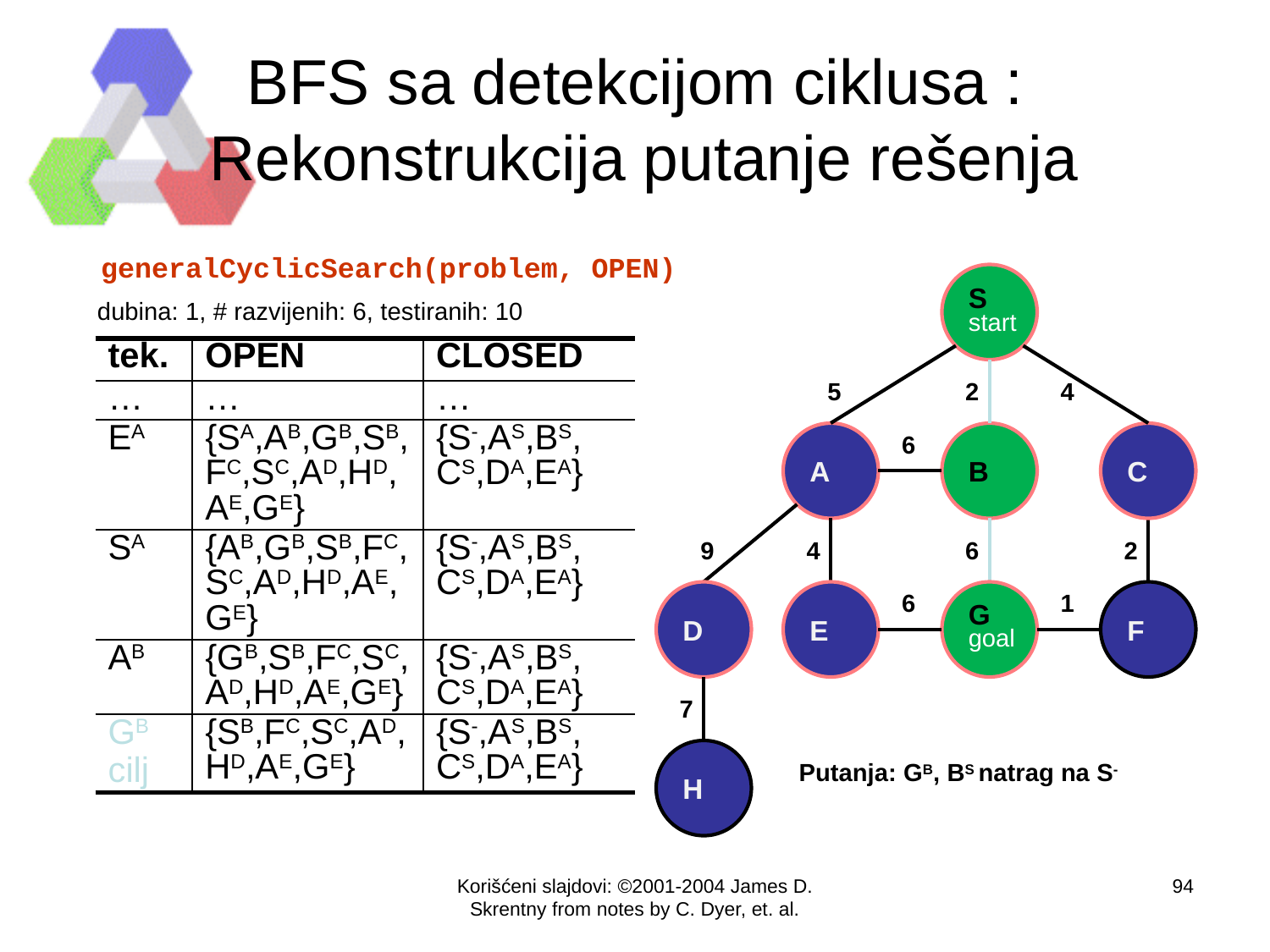

# BFS sa detekcijom ciklusa : Rekonstrukcija putanje rešenja
generalCyclicSearch(problem, OPEN)
S
start
dubina: 1, # razvijenih: 6, testiranih: 10
| tek. | OPEN | CLOSED |
| --- | --- | --- |
| … | … | … |
| EA | {SA,AB,GB,SB,FC,SC,AD,HD,AE,GE} | {S-,AS,BS, CS,DA,EA} |
| SA | {AB,GB,SB,FC,SC,AD,HD,AE,GE} | {S-,AS,BS, CS,DA,EA} |
| AB | {GB,SB,FC,SC,AD,HD,AE,GE} | {S-,AS,BS, CS,DA,EA} |
| GB cilj | {SB,FC,SC,AD,HD,AE,GE} | {S-,AS,BS, CS,DA,EA} |
5
2
4
A
6
B
C
9
4
6
2
D
E
6
G
goal
1
F
7
H
Putanja: GB, BS natrag na S-
Korišćeni slajdovi: ©2001-2004 James D. Skrentny from notes by C. Dyer, et. al.
94